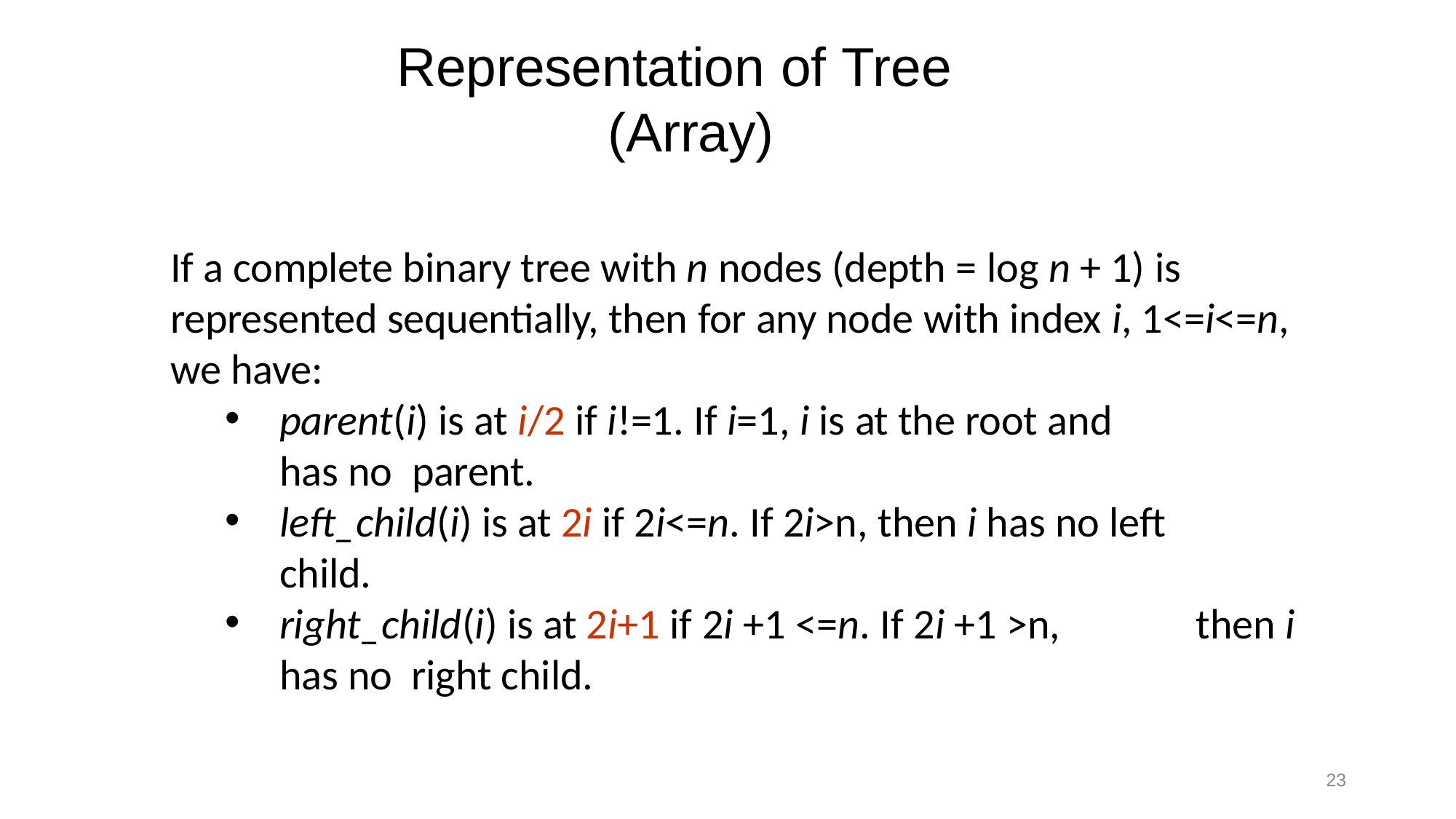

# Representation of Tree  (Array)
If a complete binary tree with n nodes (depth = log n + 1) is  represented sequentially, then for any node with index i, 1<=i<=n,  we have:
parent(i) is at i/2 if i!=1. If i=1, i is at the root and	has no  parent.
left_child(i) is at 2i if 2i<=n. If 2i>n, then i has no left child.
right_child(i) is at 2i+1 if 2i +1 <=n. If 2i +1 >n,	then i has no  right child.
23